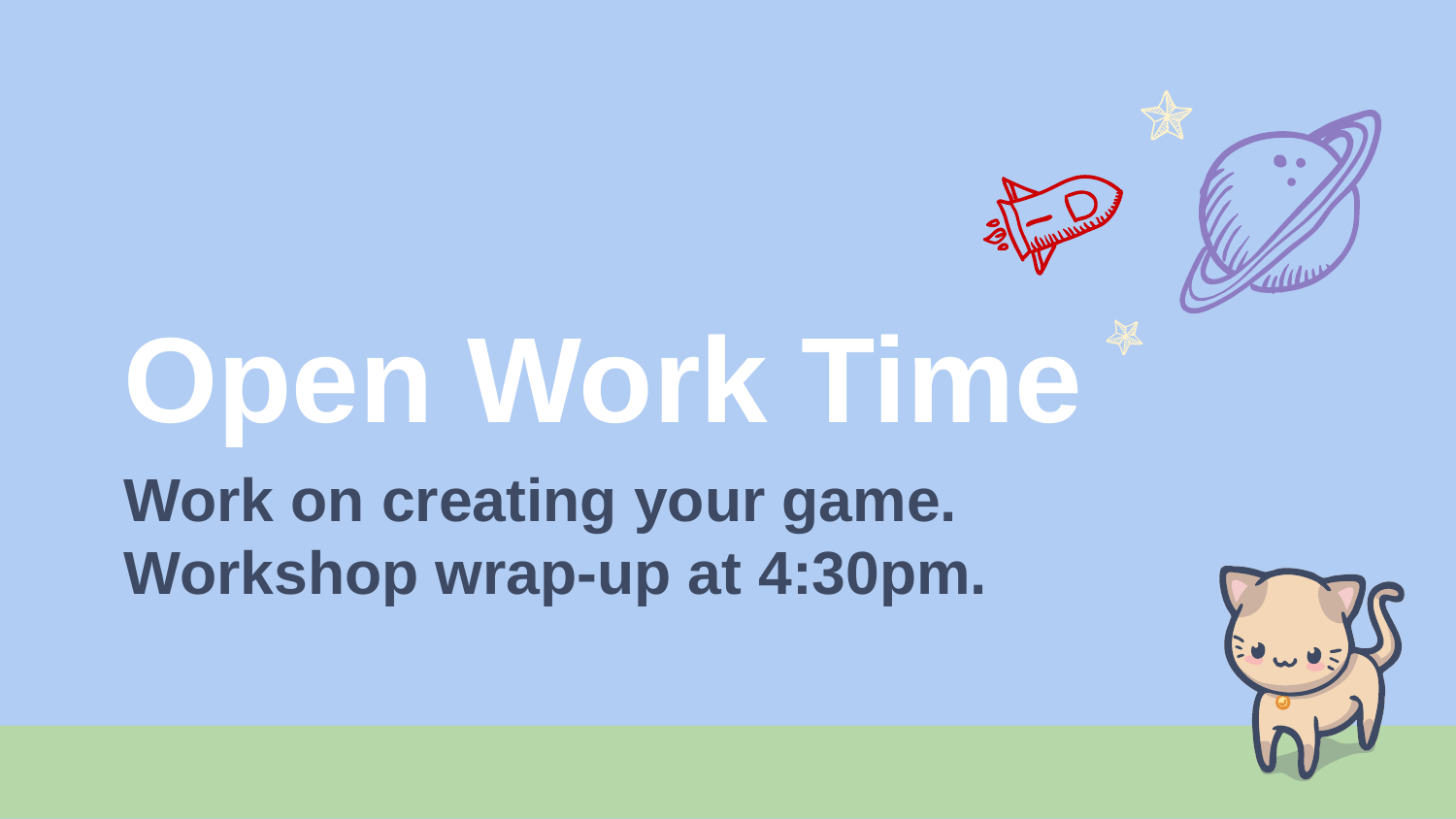

Open Work Time

Work on creating your game.
Workshop wrap-up at 4:30pm.